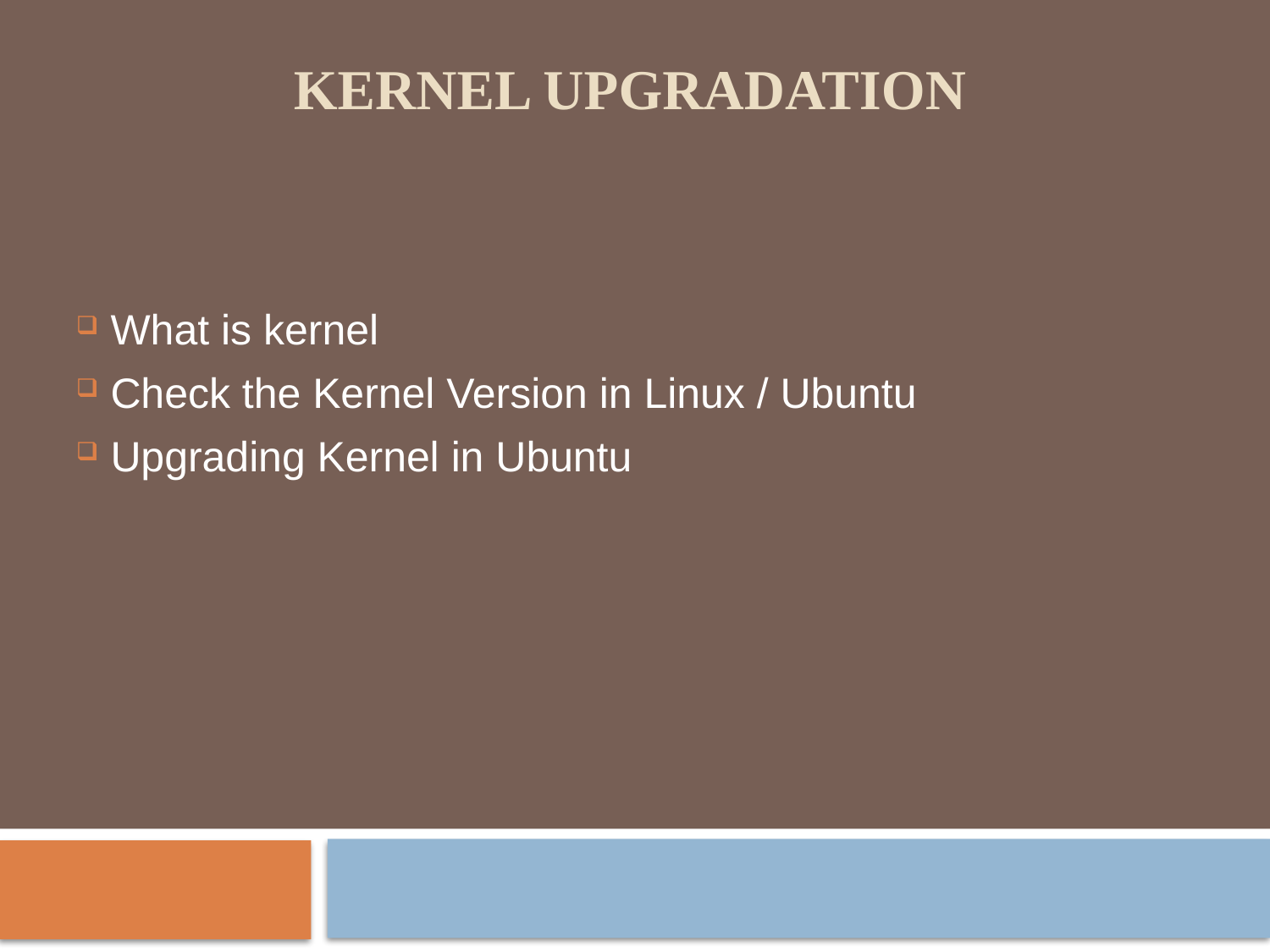

# Kernel Upgradation
 What is kernel
 Check the Kernel Version in Linux / Ubuntu
 Upgrading Kernel in Ubuntu